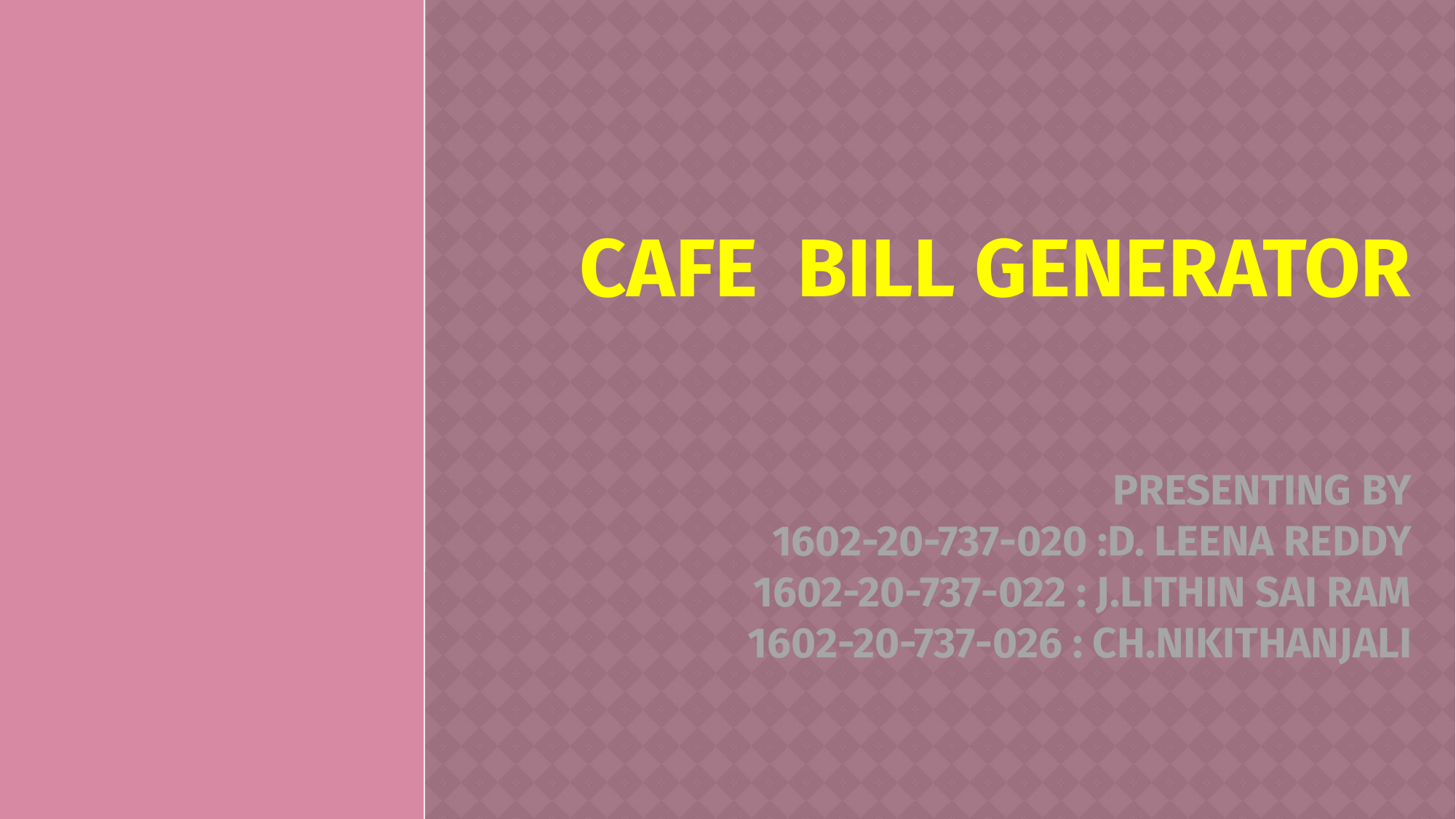

# Cafe  bill generator Presenting by 1602-20-737-020 :D. Leena ReDdy 1602-20-737-022 : J.LITHin sai Ram 1602-20-737-026 : Ch.Nikithanjali